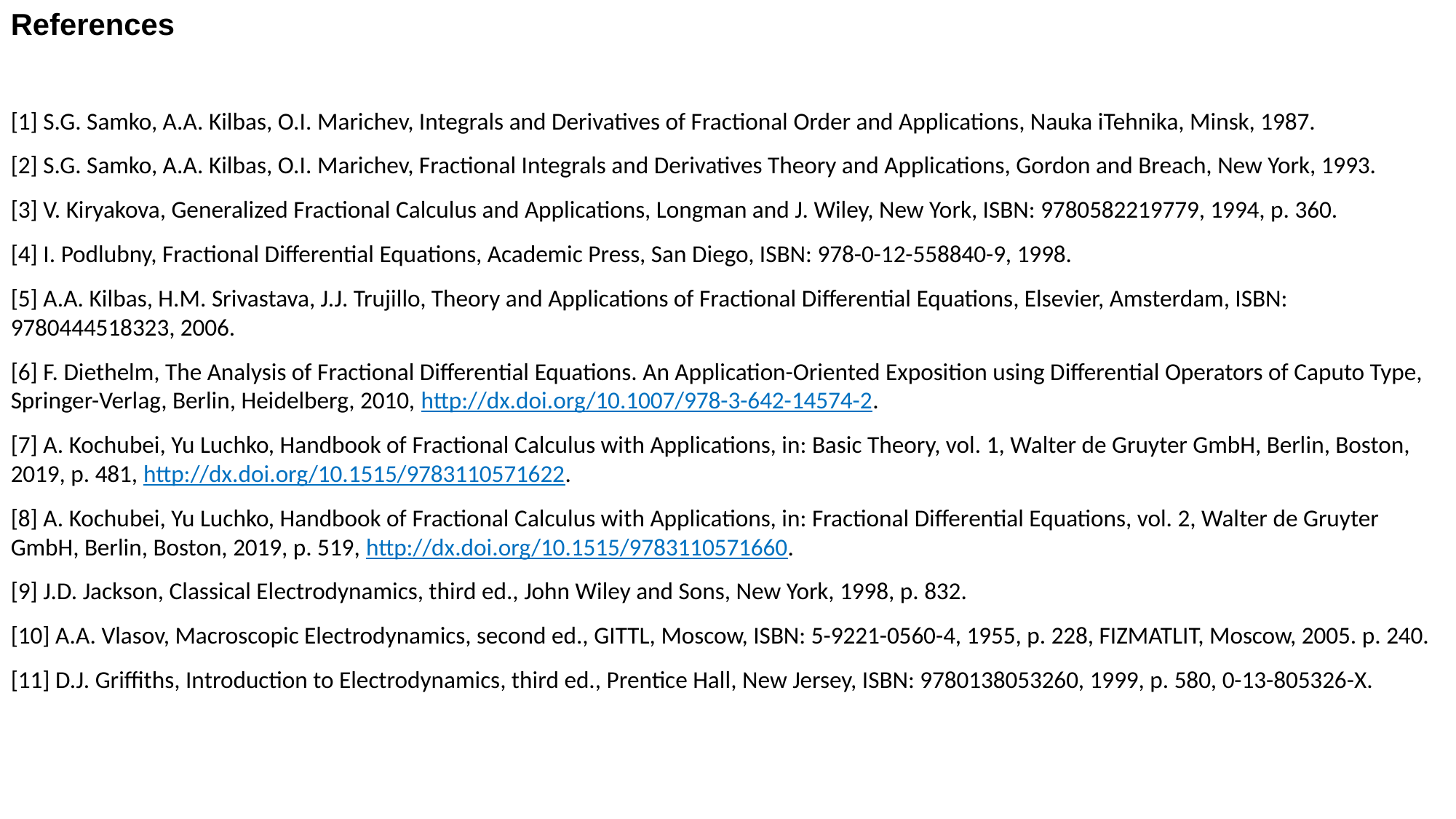

References

[1] S.G. Samko, A.A. Kilbas, O.I. Marichev, Integrals and Derivatives of Fractional Order and Applications, Nauka iTehnika, Minsk, 1987.
[2] S.G. Samko, A.A. Kilbas, O.I. Marichev, Fractional Integrals and Derivatives Theory and Applications, Gordon and Breach, New York, 1993.
[3] V. Kiryakova, Generalized Fractional Calculus and Applications, Longman and J. Wiley, New York, ISBN: 9780582219779, 1994, p. 360.
[4] I. Podlubny, Fractional Differential Equations, Academic Press, San Diego, ISBN: 978-0-12-558840-9, 1998.
[5] A.A. Kilbas, H.M. Srivastava, J.J. Trujillo, Theory and Applications of Fractional Differential Equations, Elsevier, Amsterdam, ISBN: 9780444518323, 2006.
[6] F. Diethelm, The Analysis of Fractional Differential Equations. An Application-Oriented Exposition using Differential Operators of Caputo Type, Springer-Verlag, Berlin, Heidelberg, 2010, http://dx.doi.org/10.1007/978-3-642-14574-2.
[7] A. Kochubei, Yu Luchko, Handbook of Fractional Calculus with Applications, in: Basic Theory, vol. 1, Walter de Gruyter GmbH, Berlin, Boston, 2019, p. 481, http://dx.doi.org/10.1515/9783110571622.
[8] A. Kochubei, Yu Luchko, Handbook of Fractional Calculus with Applications, in: Fractional Differential Equations, vol. 2, Walter de Gruyter GmbH, Berlin, Boston, 2019, p. 519, http://dx.doi.org/10.1515/9783110571660.
[9] J.D. Jackson, Classical Electrodynamics, third ed., John Wiley and Sons, New York, 1998, p. 832.
[10] A.A. Vlasov, Macroscopic Electrodynamics, second ed., GITTL, Moscow, ISBN: 5-9221-0560-4, 1955, p. 228, FIZMATLIT, Moscow, 2005. p. 240.
[11] D.J. Griffiths, Introduction to Electrodynamics, third ed., Prentice Hall, New Jersey, ISBN: 9780138053260, 1999, p. 580, 0-13-805326-X.